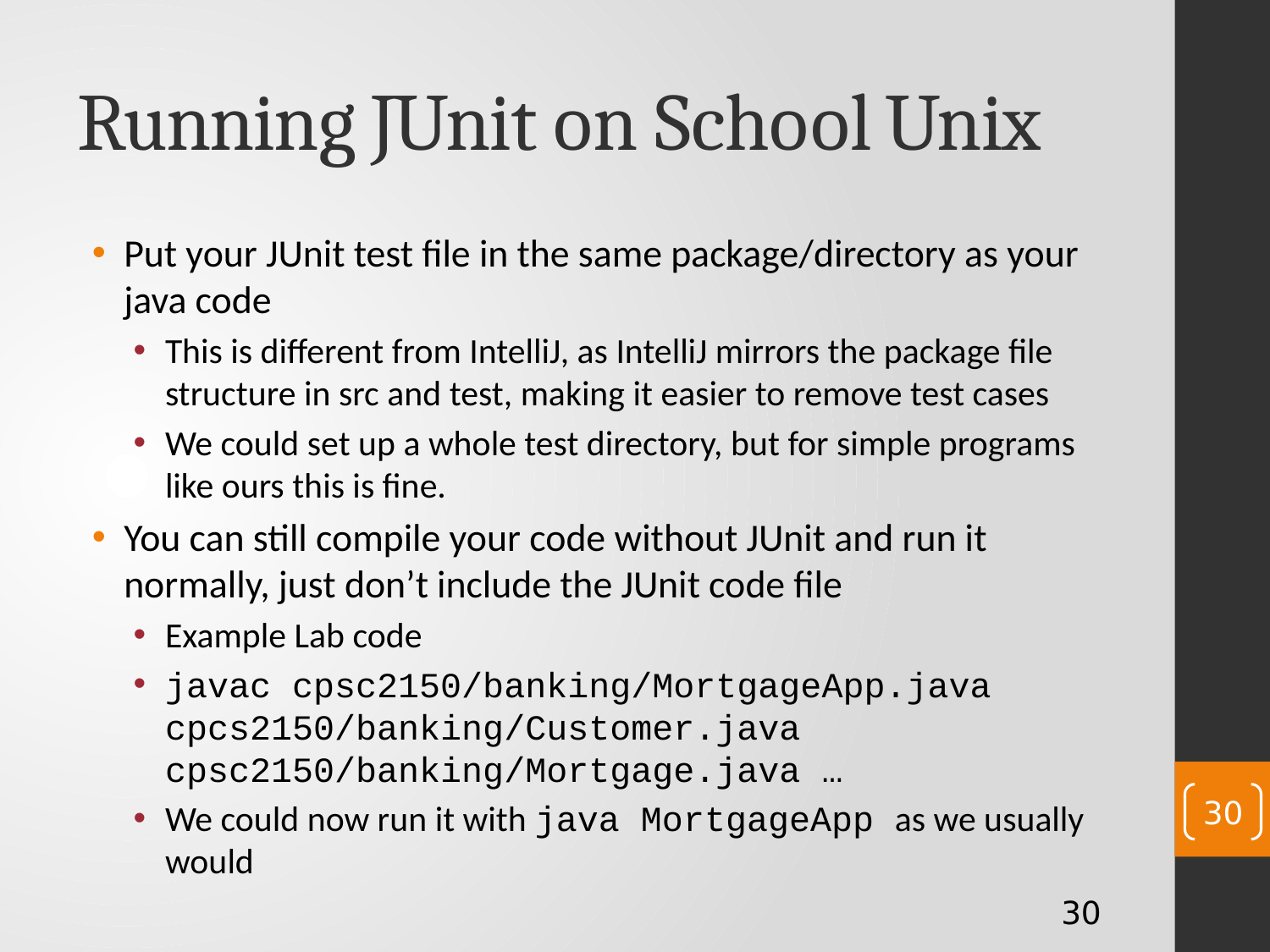

# Running JUnit on School Unix
Put your JUnit test file in the same package/directory as your java code
This is different from IntelliJ, as IntelliJ mirrors the package file structure in src and test, making it easier to remove test cases
We could set up a whole test directory, but for simple programs like ours this is fine.
You can still compile your code without JUnit and run it normally, just don’t include the JUnit code file
Example Lab code
javac cpsc2150/banking/MortgageApp.java cpcs2150/banking/Customer.java cpsc2150/banking/Mortgage.java …
We could now run it with java MortgageApp as we usually would
30